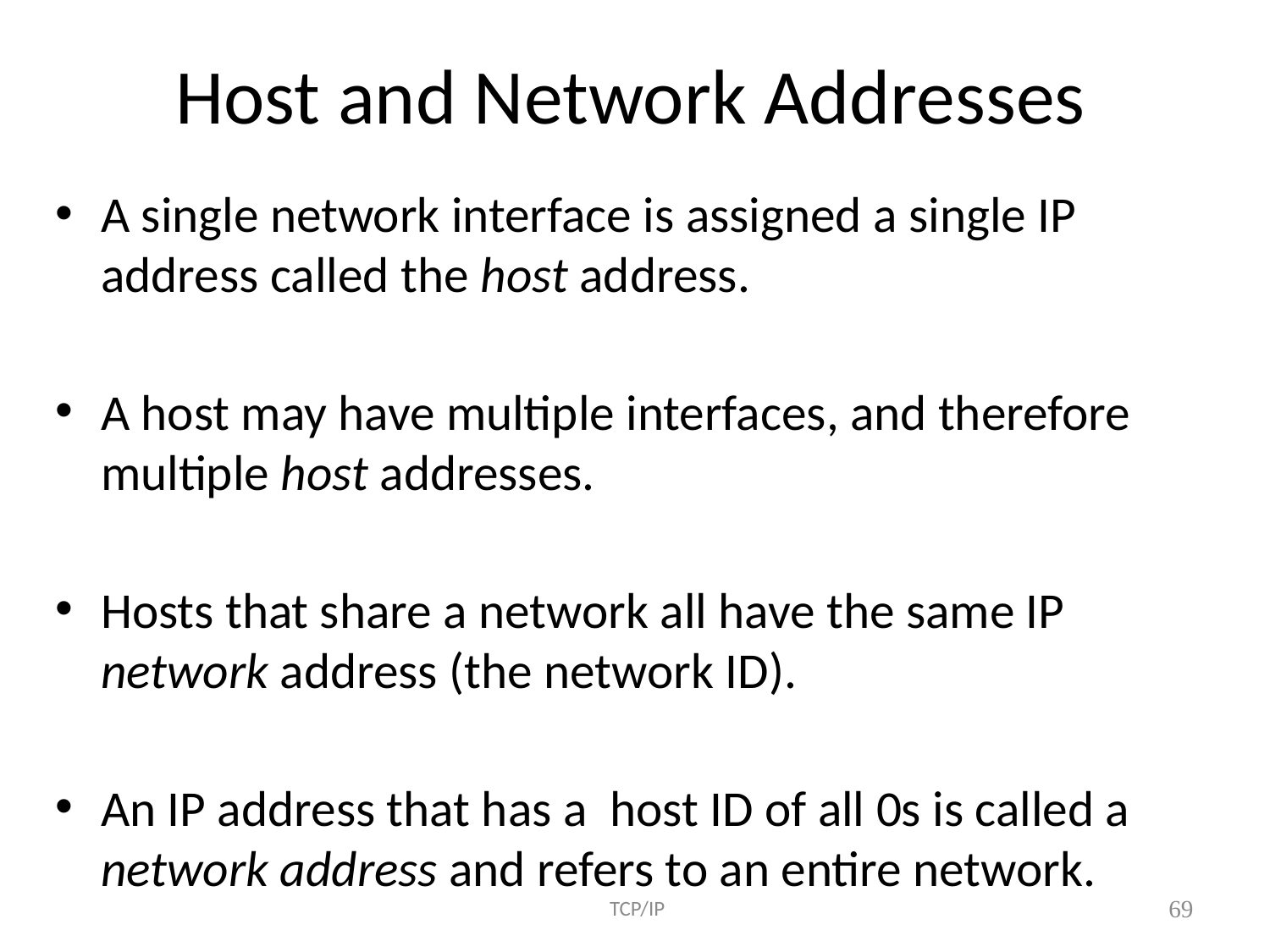

# Host and Network Addresses
A single network interface is assigned a single IP address called the host address.

A host may have multiple interfaces, and therefore multiple host addresses.

Hosts that share a network all have the same IP network address (the network ID).

An IP address that has a  host ID of all 0s is called a network address and refers to an entire network.
 TCP/IP
69